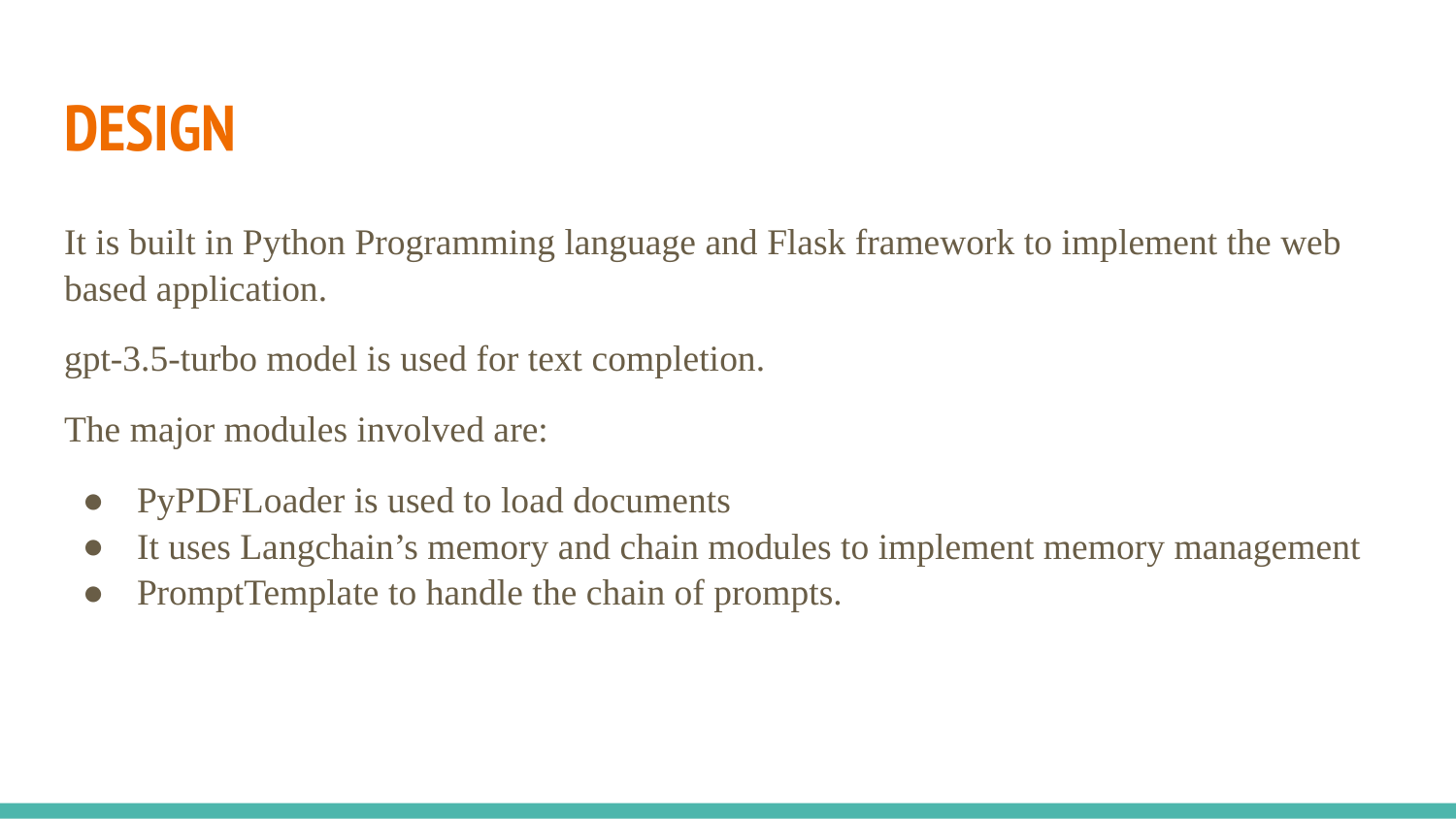

# DESIGN
It is built in Python Programming language and Flask framework to implement the web based application.
gpt-3.5-turbo model is used for text completion.
The major modules involved are:
PyPDFLoader is used to load documents
It uses Langchain’s memory and chain modules to implement memory management
PromptTemplate to handle the chain of prompts.